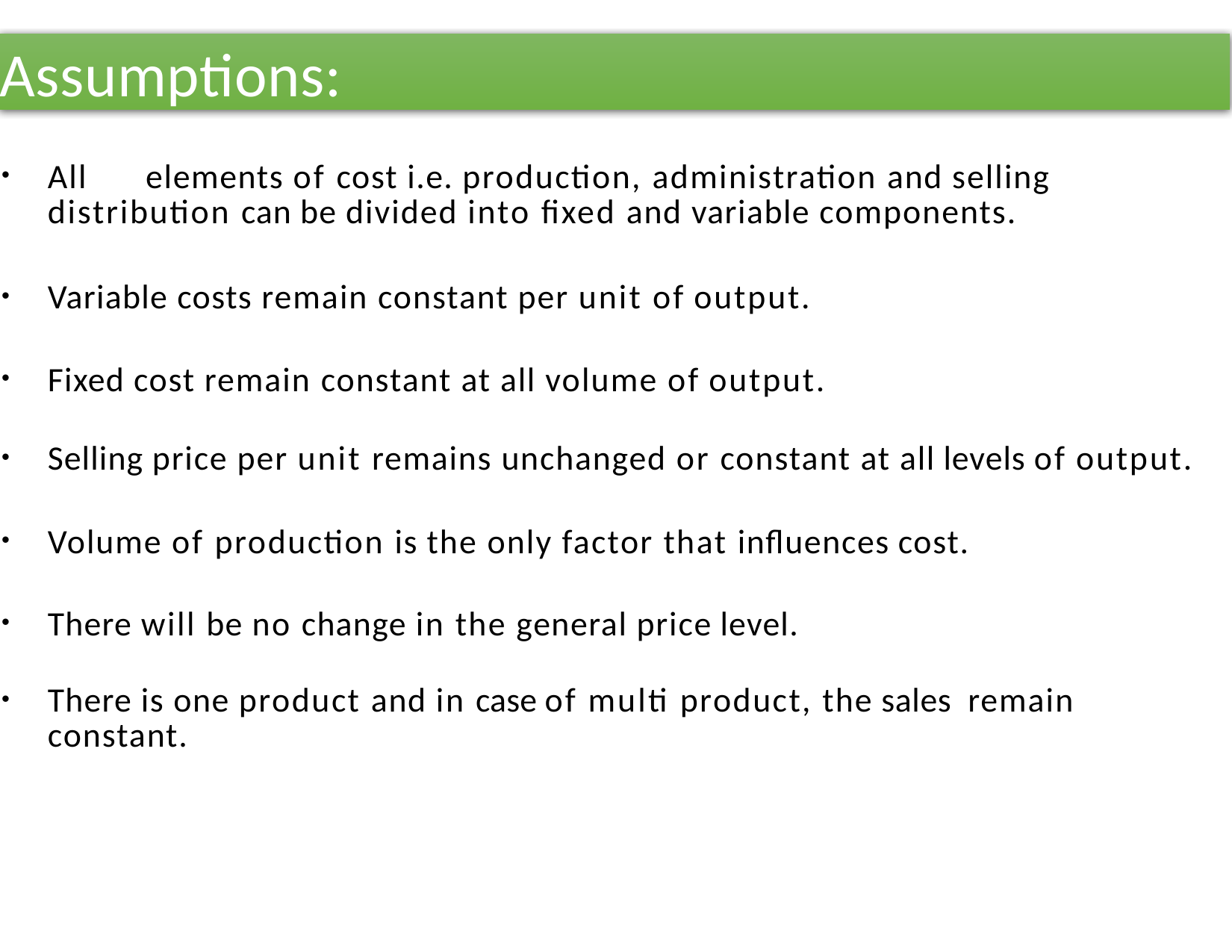

Assumptions:
# ASSUMPTIONS
All	elements of cost i.e. production, administration and selling  distribution can be divided into fixed and variable components.
Variable costs remain constant per unit of output.

Fixed cost remain constant at all volume of output.

Selling price per unit remains unchanged or constant at all levels of output.

Volume of production is the only factor that influences cost.

There will be no change in the general price level.

There is one product and in case of multi product, the sales  remain constant.